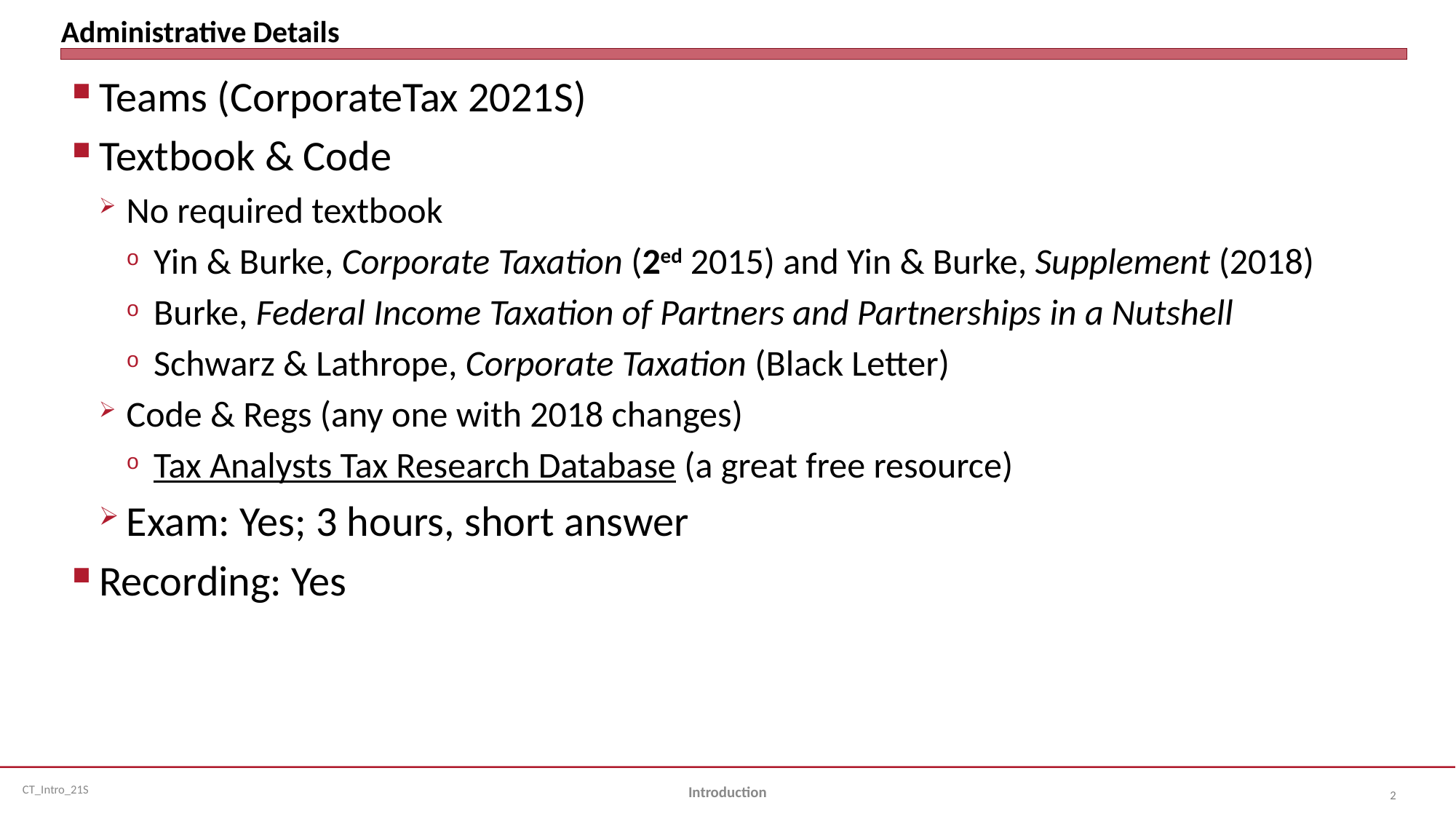

# Administrative Details
Teams (CorporateTax 2021S)
Textbook & Code
No required textbook
Yin & Burke, Corporate Taxation (2ed 2015) and Yin & Burke, Supplement (2018)
Burke, Federal Income Taxation of Partners and Partnerships in a Nutshell
Schwarz & Lathrope, Corporate Taxation (Black Letter)
Code & Regs (any one with 2018 changes)
Tax Analysts Tax Research Database (a great free resource)
Exam: Yes; 3 hours, short answer
Recording: Yes
Introduction
2